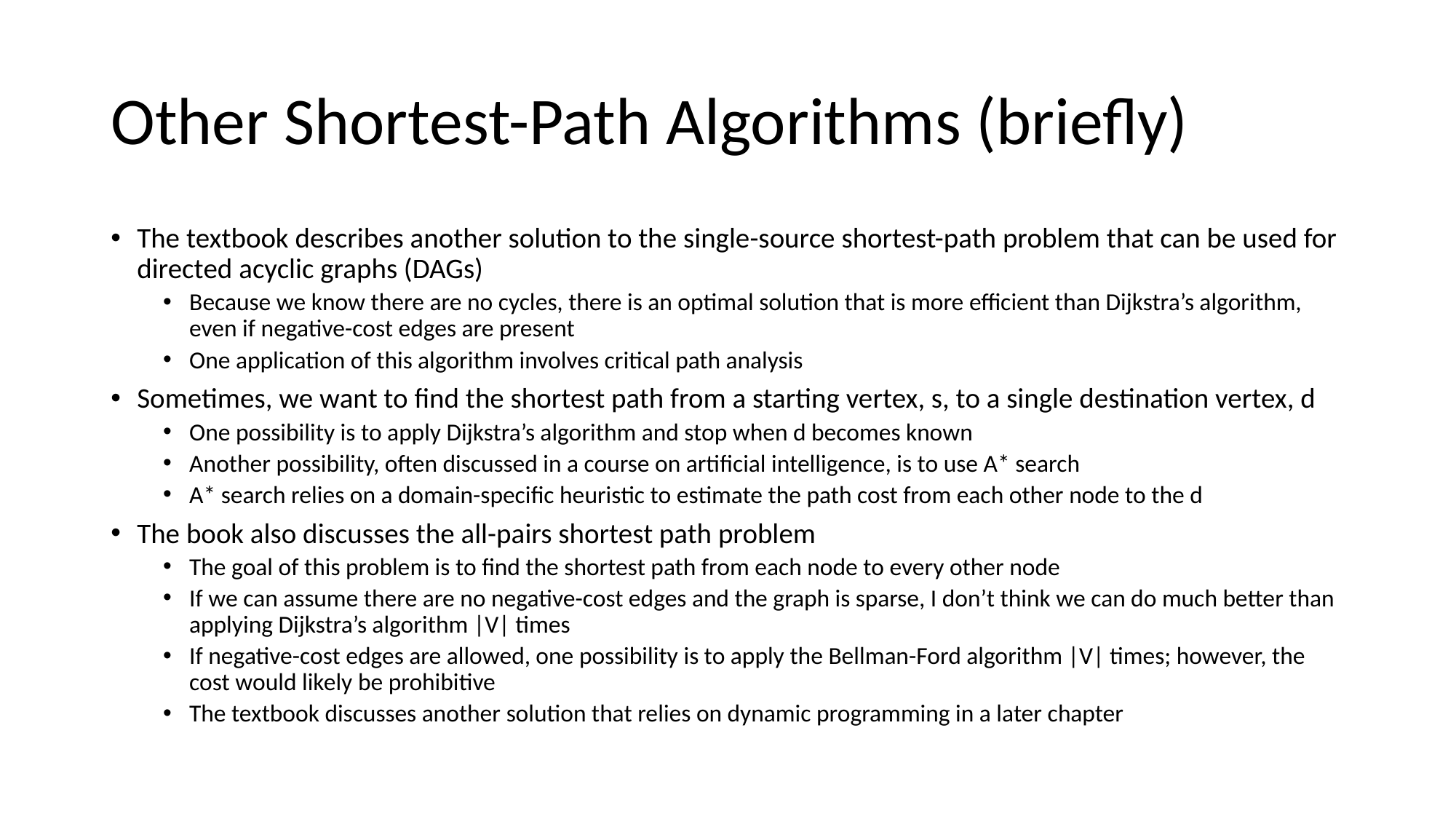

# Other Shortest-Path Algorithms (briefly)
The textbook describes another solution to the single-source shortest-path problem that can be used for directed acyclic graphs (DAGs)
Because we know there are no cycles, there is an optimal solution that is more efficient than Dijkstra’s algorithm, even if negative-cost edges are present
One application of this algorithm involves critical path analysis
Sometimes, we want to find the shortest path from a starting vertex, s, to a single destination vertex, d
One possibility is to apply Dijkstra’s algorithm and stop when d becomes known
Another possibility, often discussed in a course on artificial intelligence, is to use A* search
A* search relies on a domain-specific heuristic to estimate the path cost from each other node to the d
The book also discusses the all-pairs shortest path problem
The goal of this problem is to find the shortest path from each node to every other node
If we can assume there are no negative-cost edges and the graph is sparse, I don’t think we can do much better than applying Dijkstra’s algorithm |V| times
If negative-cost edges are allowed, one possibility is to apply the Bellman-Ford algorithm |V| times; however, the cost would likely be prohibitive
The textbook discusses another solution that relies on dynamic programming in a later chapter